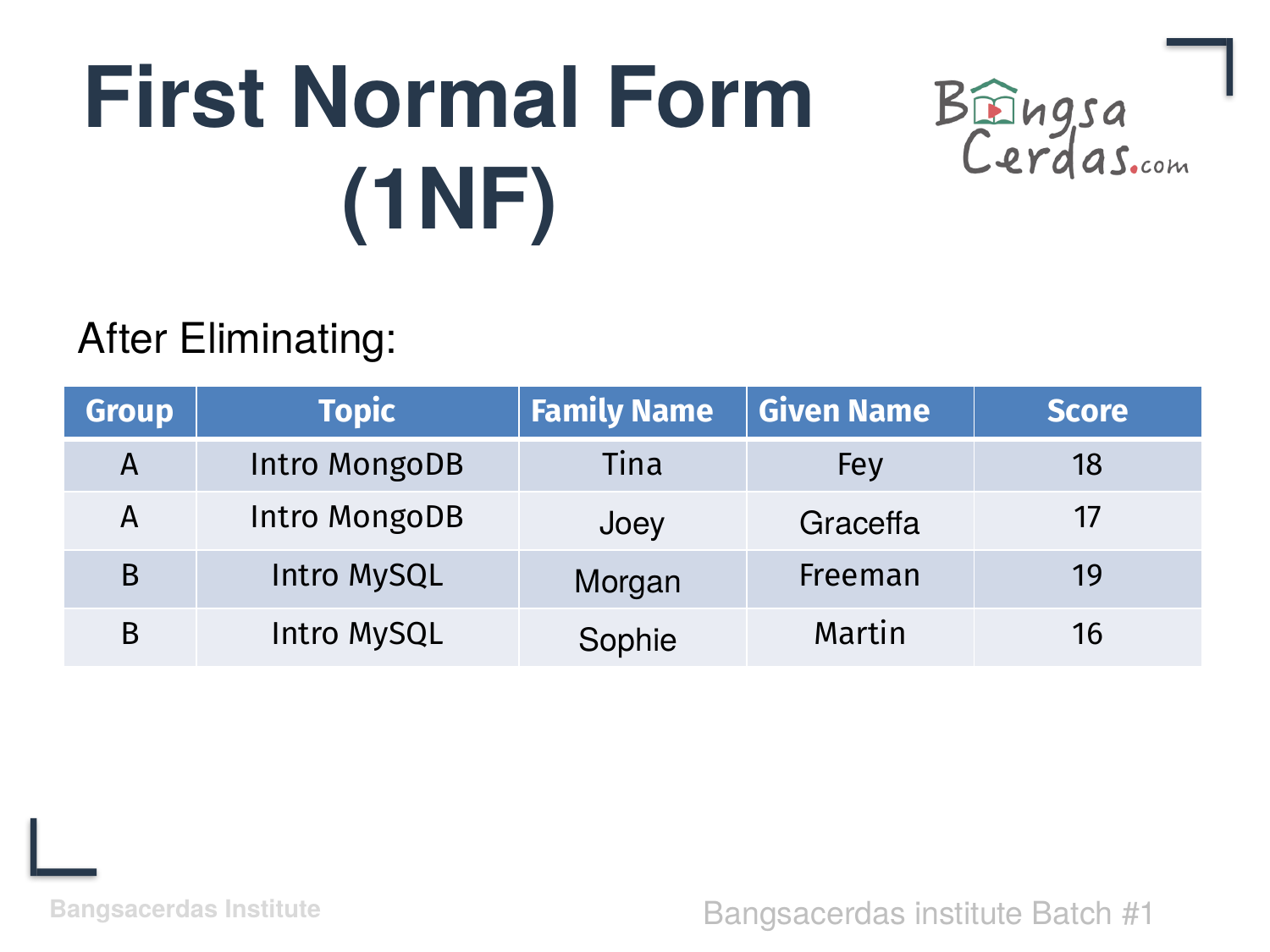

# First Normal Form (1NF)
After Eliminating:
| Group | Topic | Family Name | Given Name | Score |
| --- | --- | --- | --- | --- |
| A | Intro MongoDB | Tina | Fey | 18 |
| A | Intro MongoDB | Joey | Graceffa | 17 |
| B | Intro MySQL | Morgan | Freeman | 19 |
| B | Intro MySQL | Sophie | Martin | 16 |